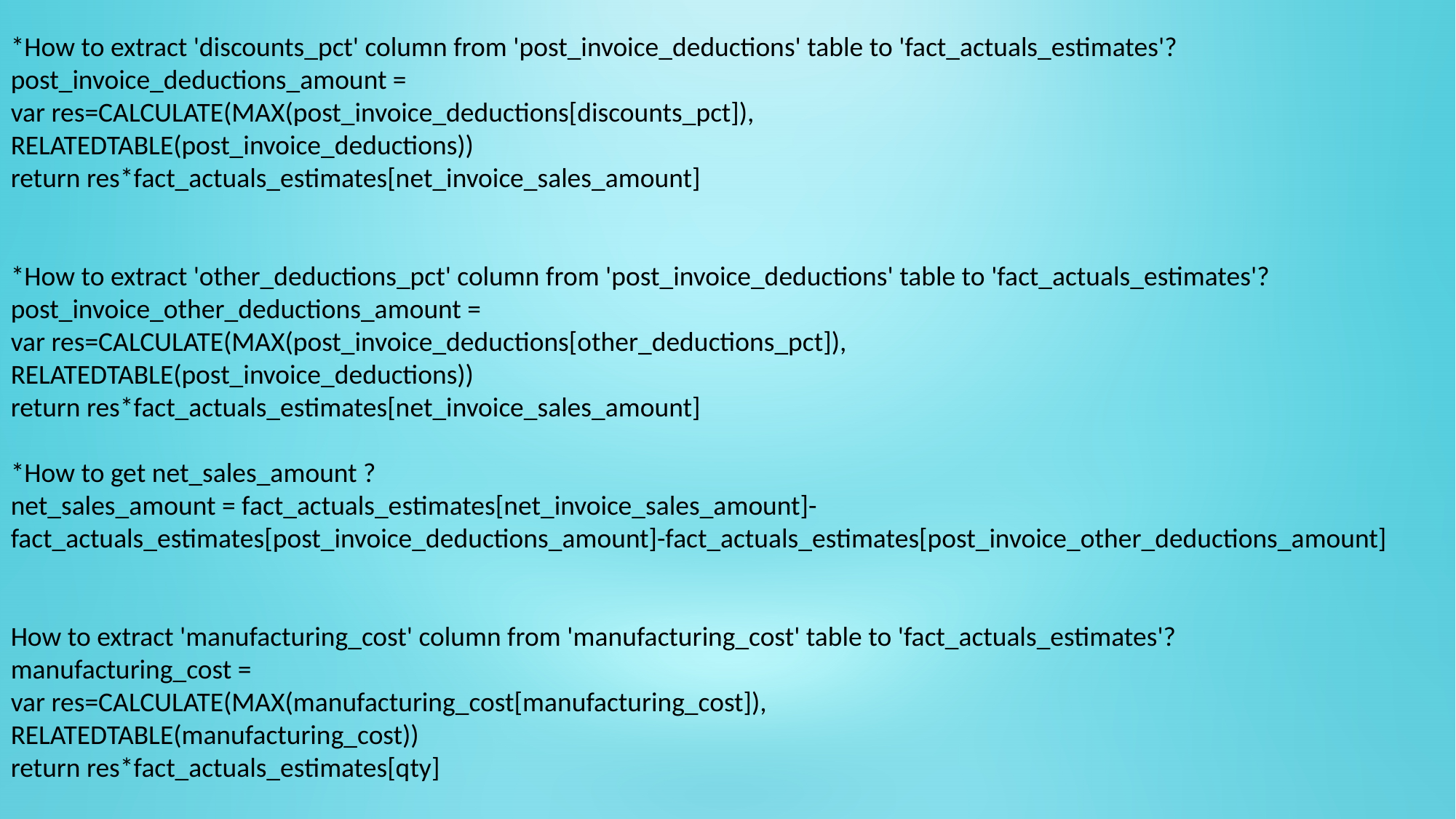

*How to extract 'discounts_pct' column from 'post_invoice_deductions' table to 'fact_actuals_estimates'?
post_invoice_deductions_amount =
var res=CALCULATE(MAX(post_invoice_deductions[discounts_pct]),
RELATEDTABLE(post_invoice_deductions))
return res*fact_actuals_estimates[net_invoice_sales_amount]

*How to extract 'other_deductions_pct' column from 'post_invoice_deductions' table to 'fact_actuals_estimates'?
post_invoice_other_deductions_amount =
var res=CALCULATE(MAX(post_invoice_deductions[other_deductions_pct]),
RELATEDTABLE(post_invoice_deductions))
return res*fact_actuals_estimates[net_invoice_sales_amount]

*How to get net_sales_amount ?
net_sales_amount = fact_actuals_estimates[net_invoice_sales_amount]-fact_actuals_estimates[post_invoice_deductions_amount]-fact_actuals_estimates[post_invoice_other_deductions_amount]

How to extract 'manufacturing_cost' column from 'manufacturing_cost' table to 'fact_actuals_estimates'?
manufacturing_cost =
var res=CALCULATE(MAX(manufacturing_cost[manufacturing_cost]),
RELATEDTABLE(manufacturing_cost))
return res*fact_actuals_estimates[qty]